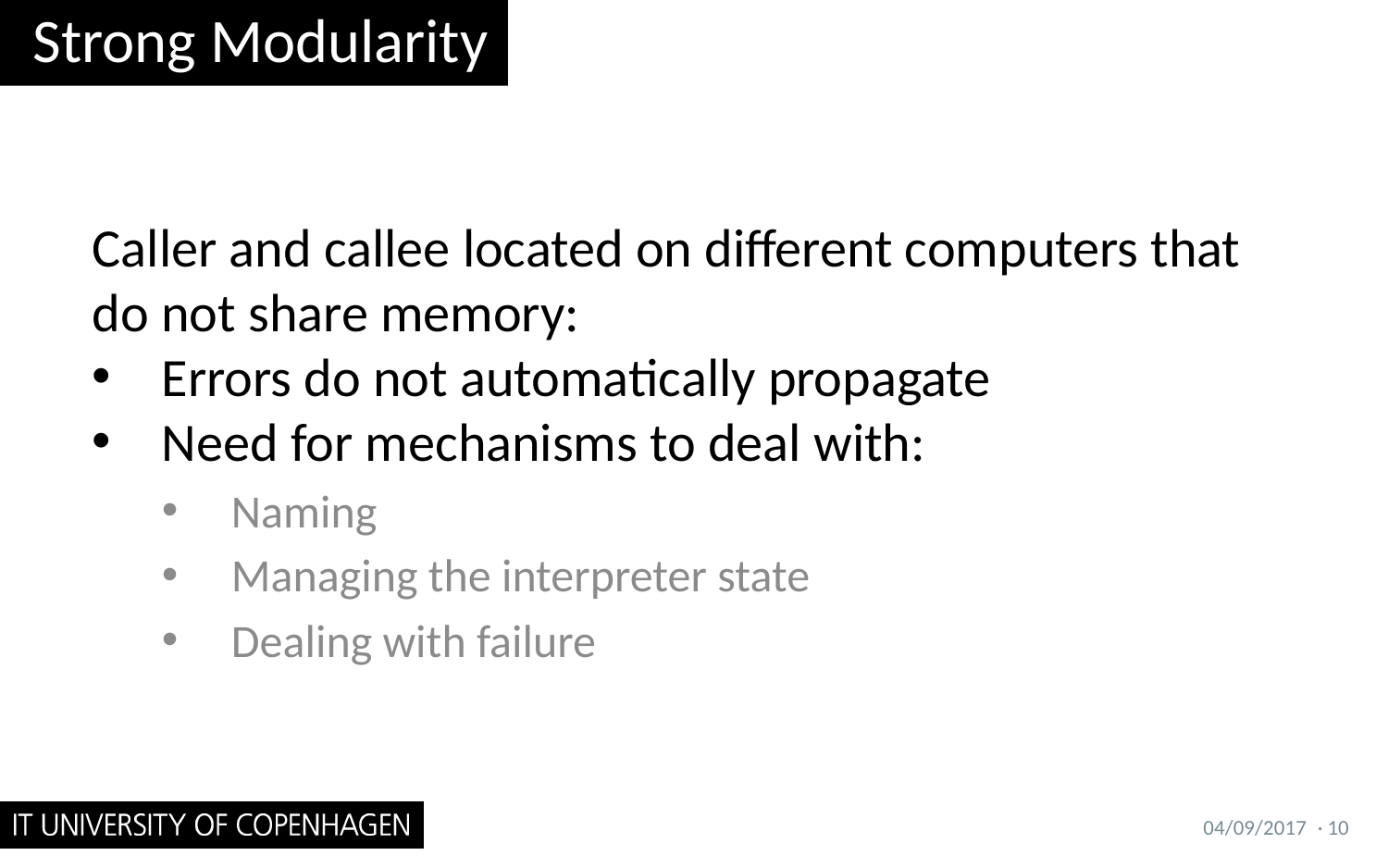

# Strong Modularity
Caller and callee located on different computers that do not share memory:
Errors do not automatically propagate
Need for mechanisms to deal with:
Naming
Managing the interpreter state
Dealing with failure
04/09/2017
· 10